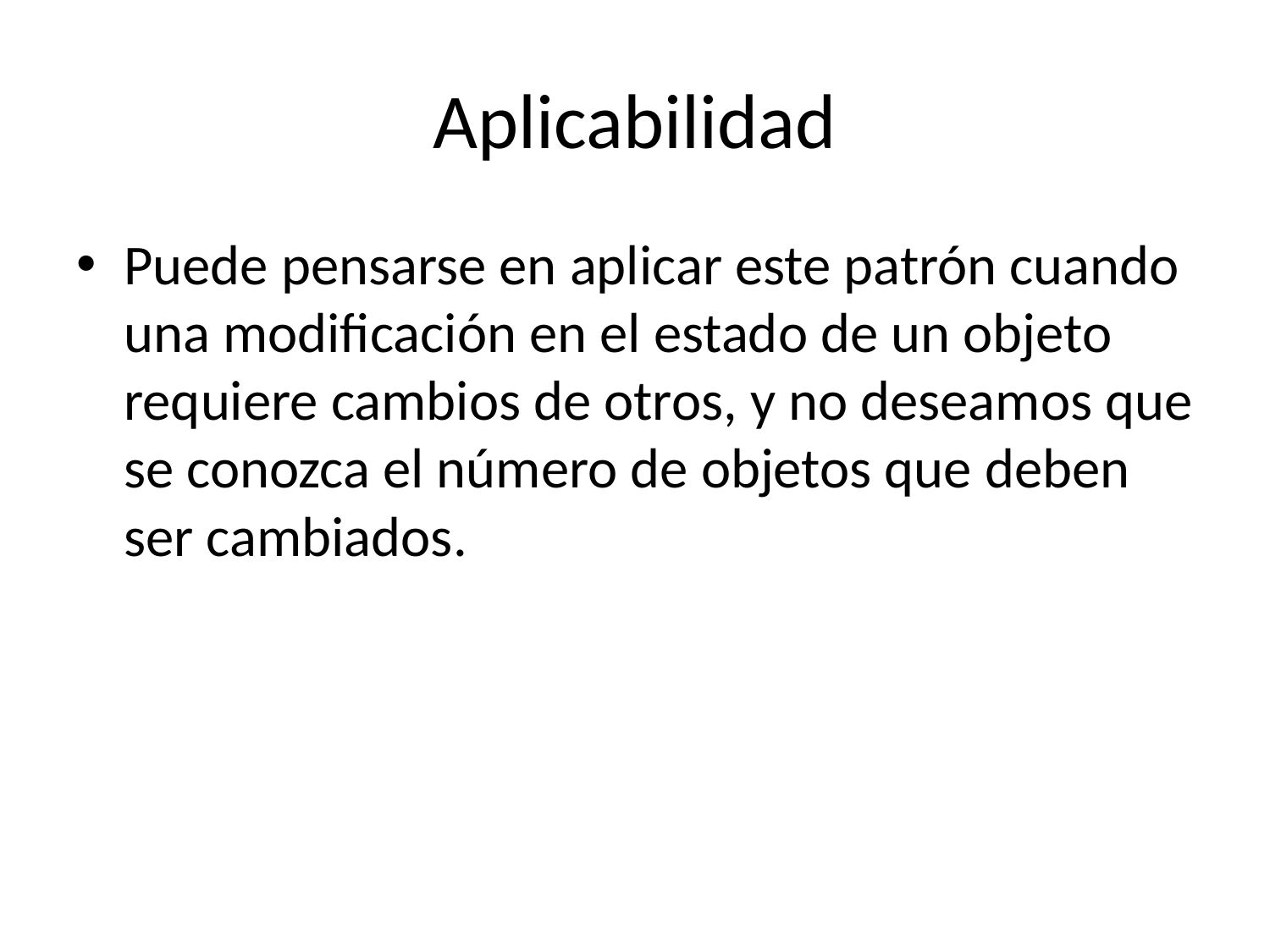

# Aplicabilidad
Puede pensarse en aplicar este patrón cuando una modificación en el estado de un objeto requiere cambios de otros, y no deseamos que se conozca el número de objetos que deben ser cambiados.